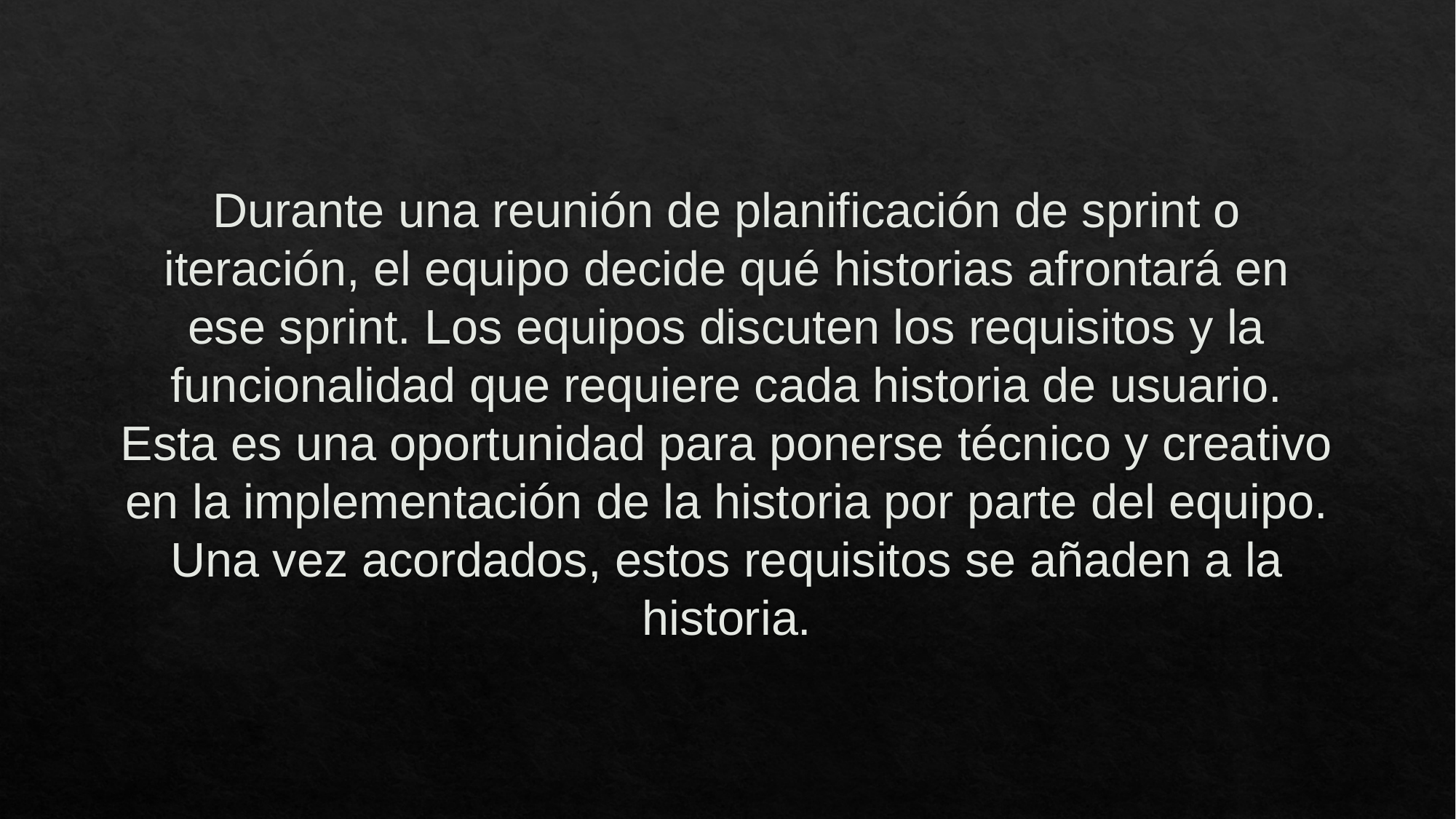

# Durante una reunión de planificación de sprint o iteración, el equipo decide qué historias afrontará en ese sprint. Los equipos discuten los requisitos y la funcionalidad que requiere cada historia de usuario. Esta es una oportunidad para ponerse técnico y creativo en la implementación de la historia por parte del equipo. Una vez acordados, estos requisitos se añaden a la historia.